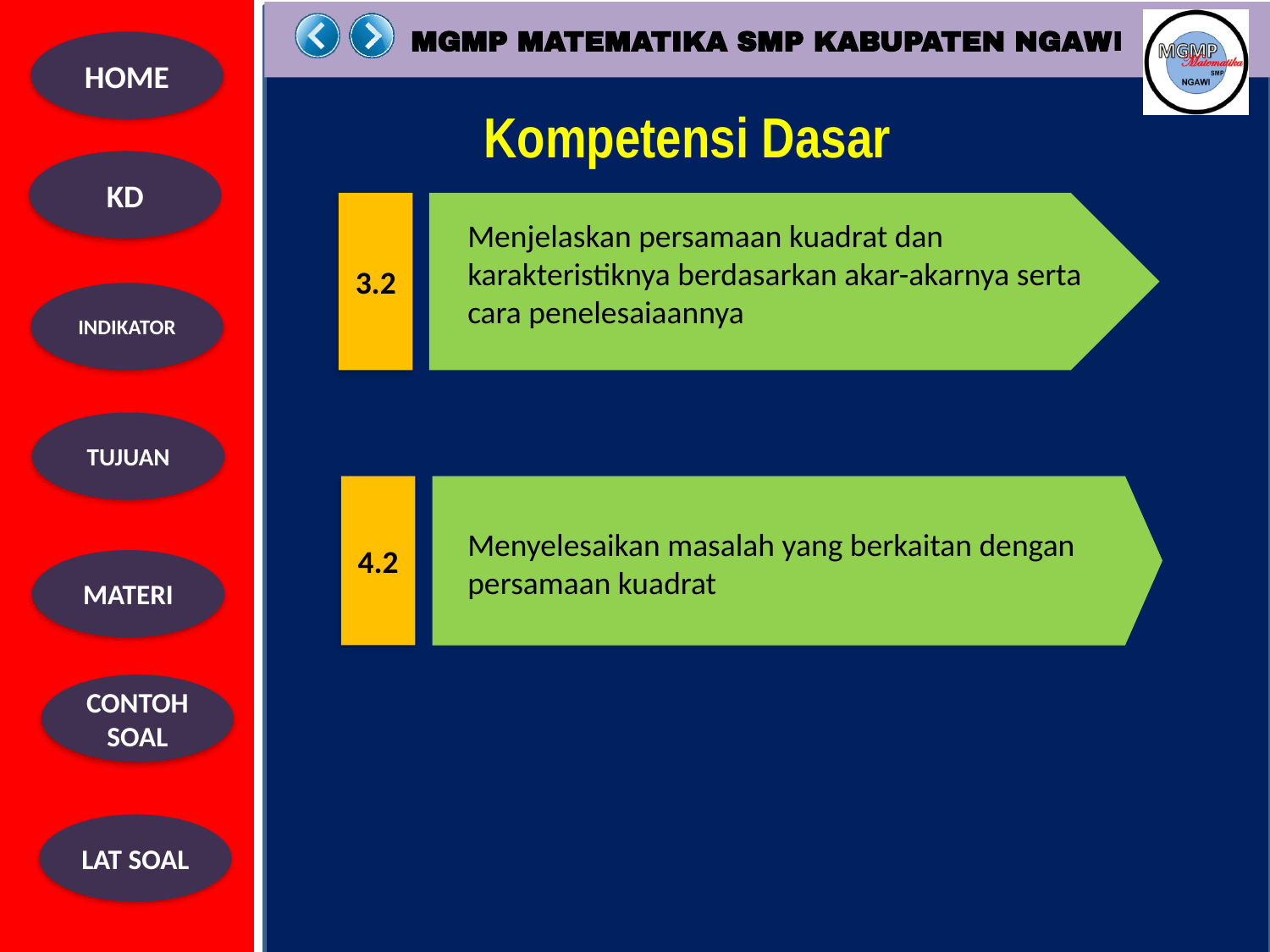

Kompetensi Dasar
3.2

Menjelaskan persamaan kuadrat dan karakteristiknya berdasarkan akar-akarnya serta cara penelesaiaannya
4.2

Menyelesaikan masalah yang berkaitan dengan persamaan kuadrat